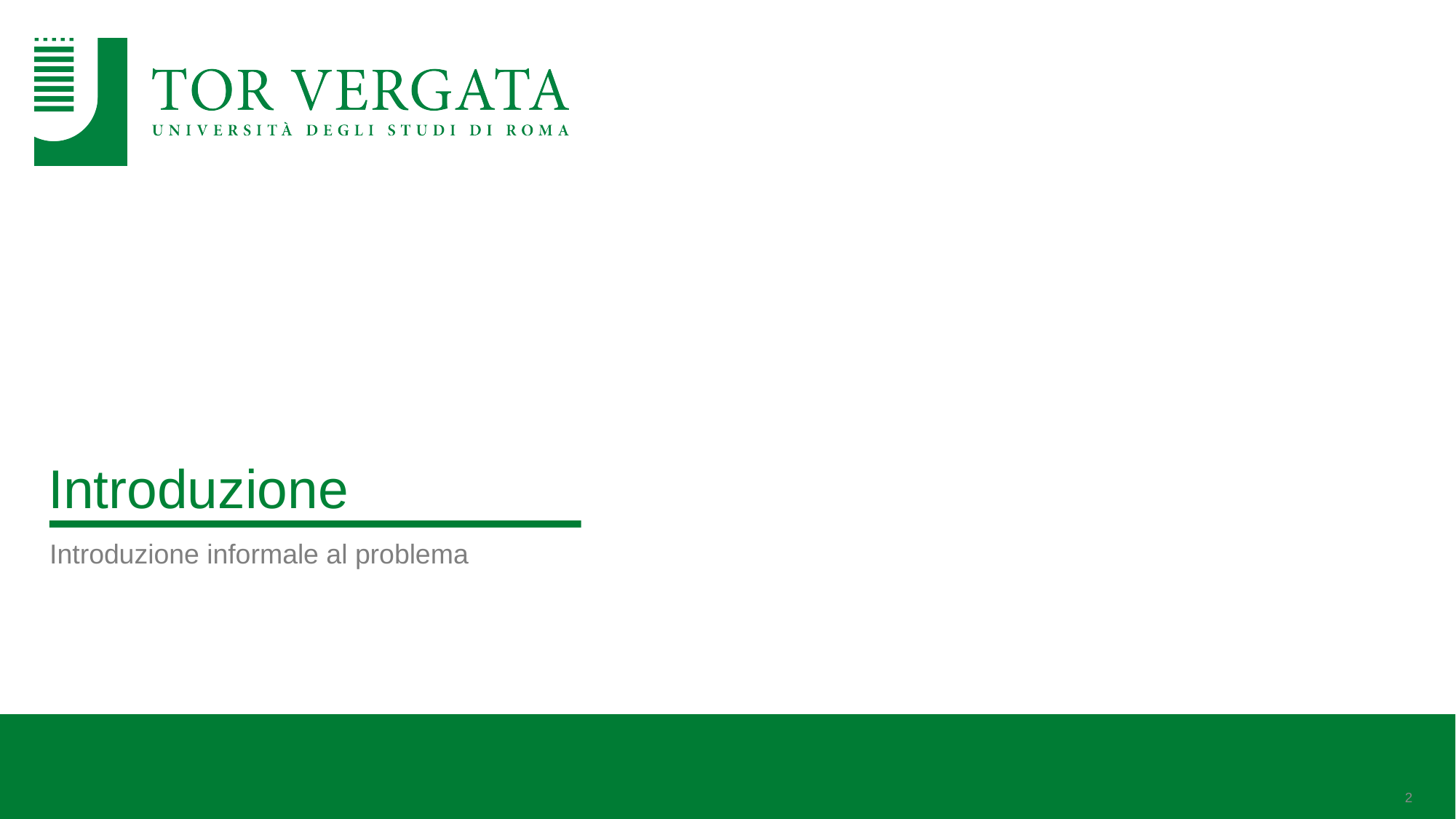

# Introduzione
Introduzione informale al problema

2